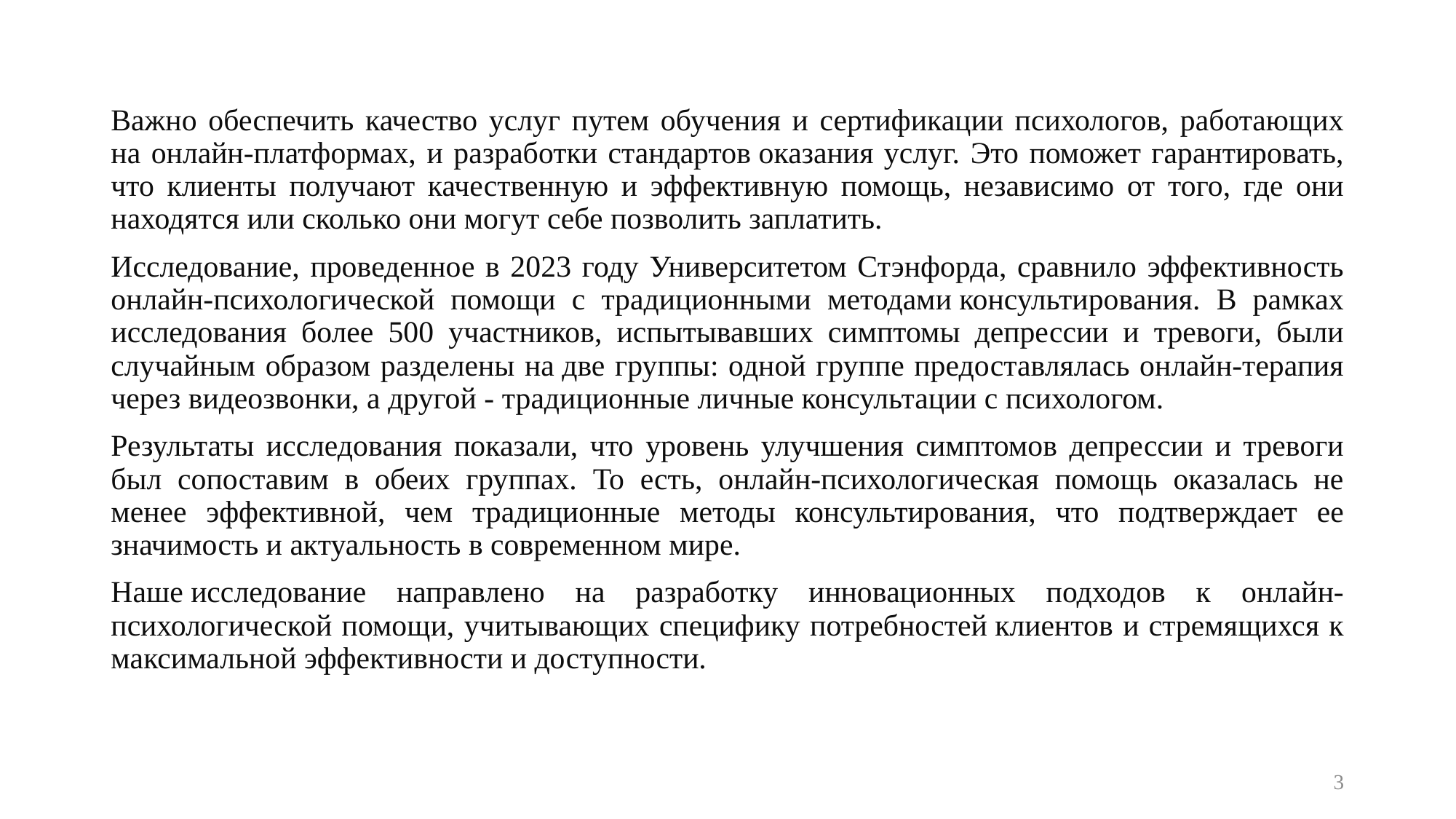

Важно обеспечить качество услуг путем обучения и сертификации психологов, работающих на онлайн-платформах, и разработки стандартов оказания услуг. Это поможет гарантировать, что клиенты получают качественную и эффективную помощь, независимо от того, где они находятся или сколько они могут себе позволить заплатить.
Исследование, проведенное в 2023 году Университетом Стэнфорда, сравнило эффективность онлайн-психологической помощи с традиционными методами консультирования. В рамках исследования более 500 участников, испытывавших симптомы депрессии и тревоги, были случайным образом разделены на две группы: одной группе предоставлялась онлайн-терапия через видеозвонки, а другой - традиционные личные консультации с психологом.
Результаты исследования показали, что уровень улучшения симптомов депрессии и тревоги был сопоставим в обеих группах. То есть, онлайн-психологическая помощь оказалась не менее эффективной, чем традиционные методы консультирования, что подтверждает ее значимость и актуальность в современном мире.
Наше исследование направлено на разработку инновационных подходов к онлайн-психологической помощи, учитывающих специфику потребностей клиентов и стремящихся к максимальной эффективности и доступности.
3